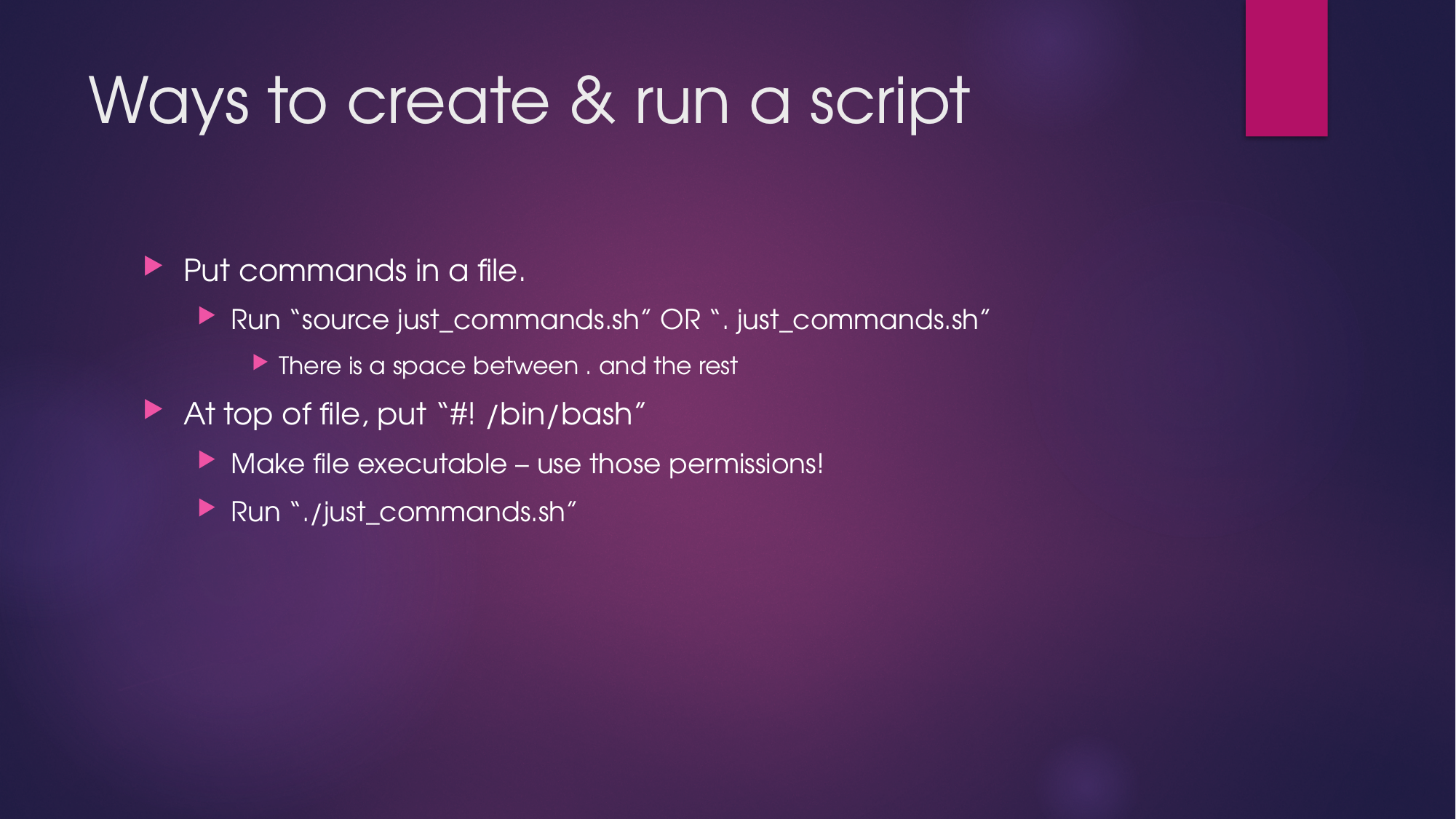

# Ways to create & run a script
Put commands in a file.
Run “source just_commands.sh” OR “. just_commands.sh”
There is a space between . and the rest
At top of file, put “#! /bin/bash”
Make file executable – use those permissions!
Run “./just_commands.sh”